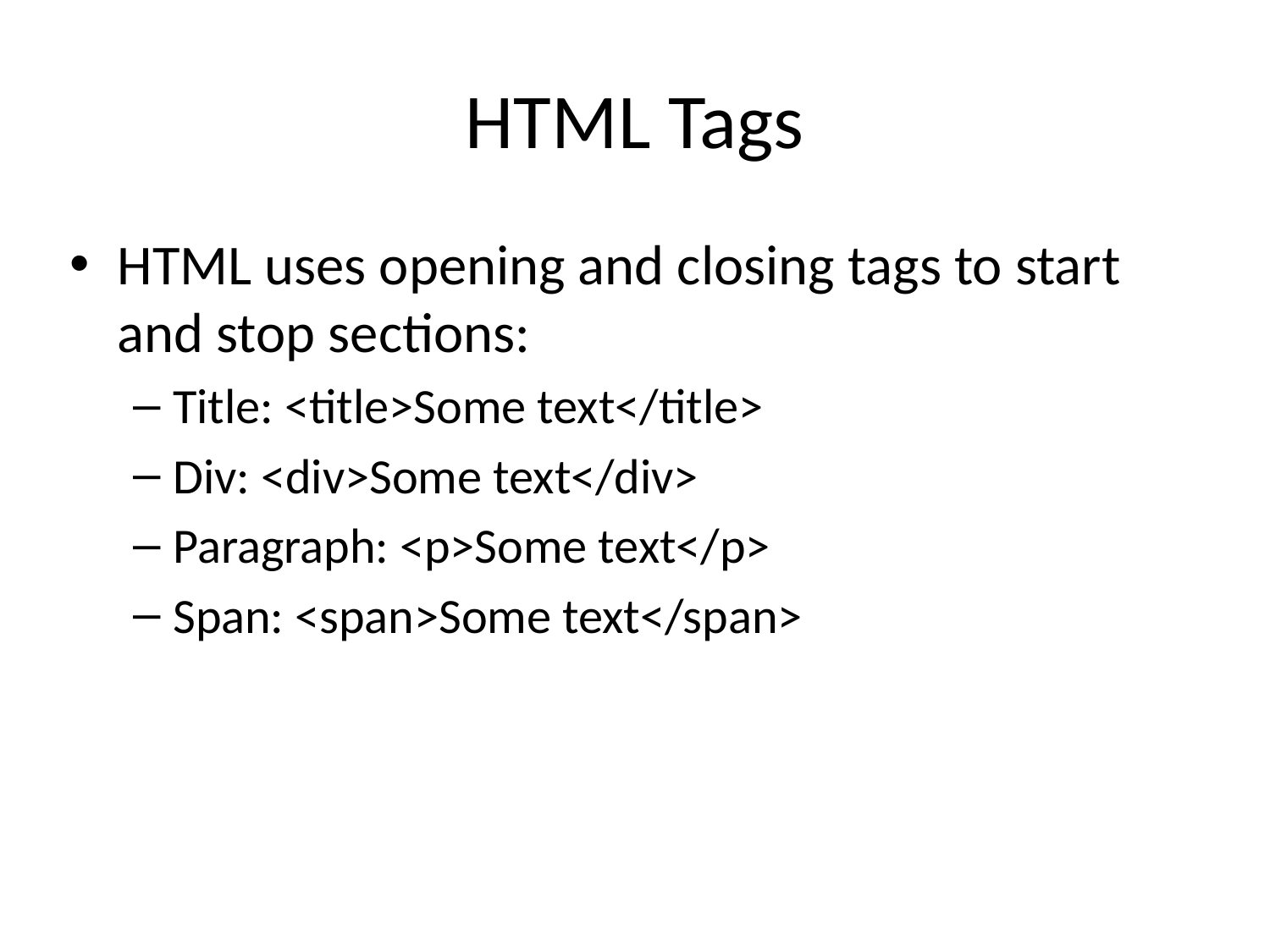

# HTML Tags
HTML uses opening and closing tags to start and stop sections:
Title: <title>Some text</title>
Div: <div>Some text</div>
Paragraph: <p>Some text</p>
Span: <span>Some text</span>